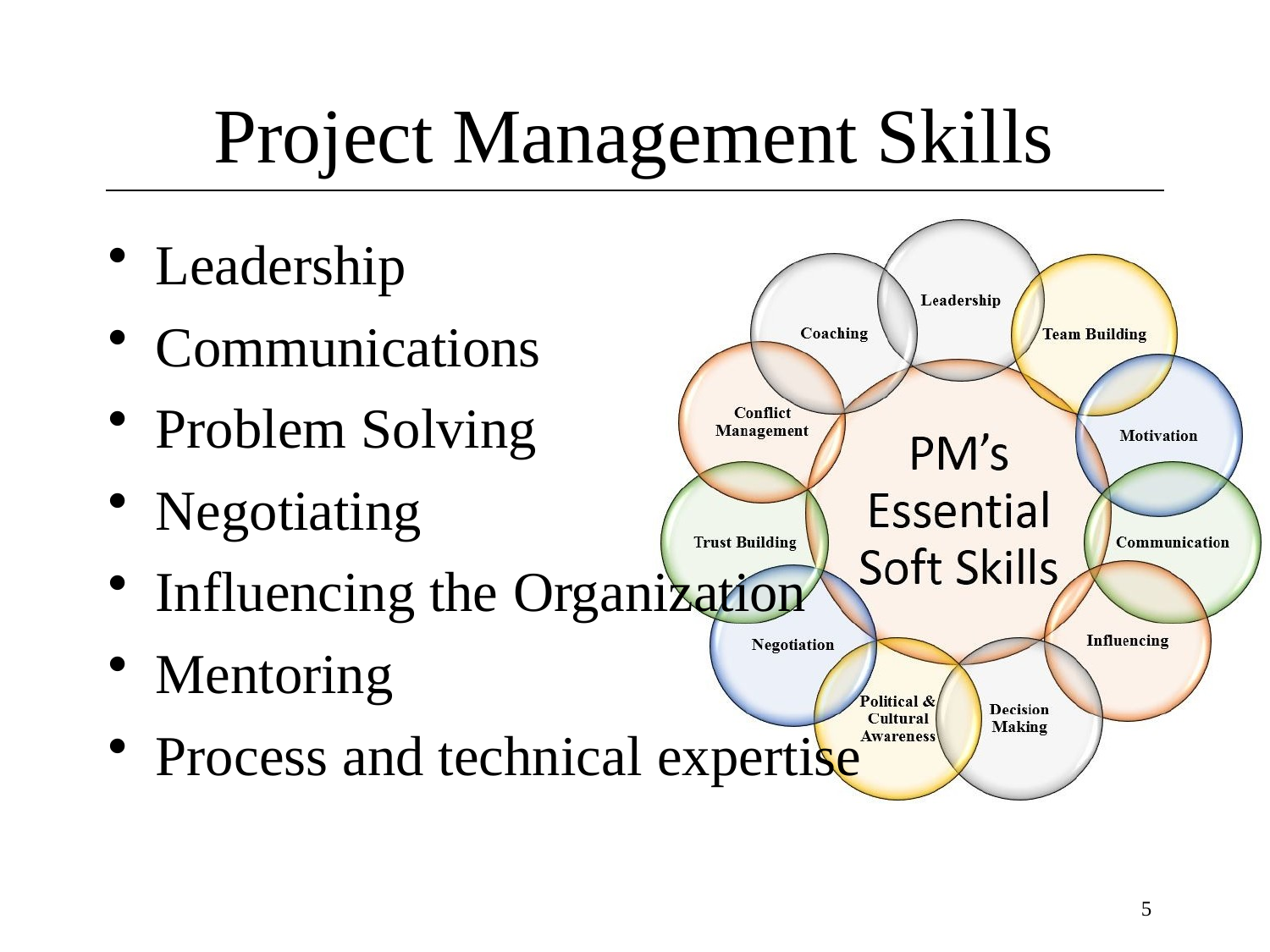

# Project Management Skills
Leadership
Communications
Problem Solving
Negotiating
Influencing the Organization
Mentoring
Process and technical expertise

5